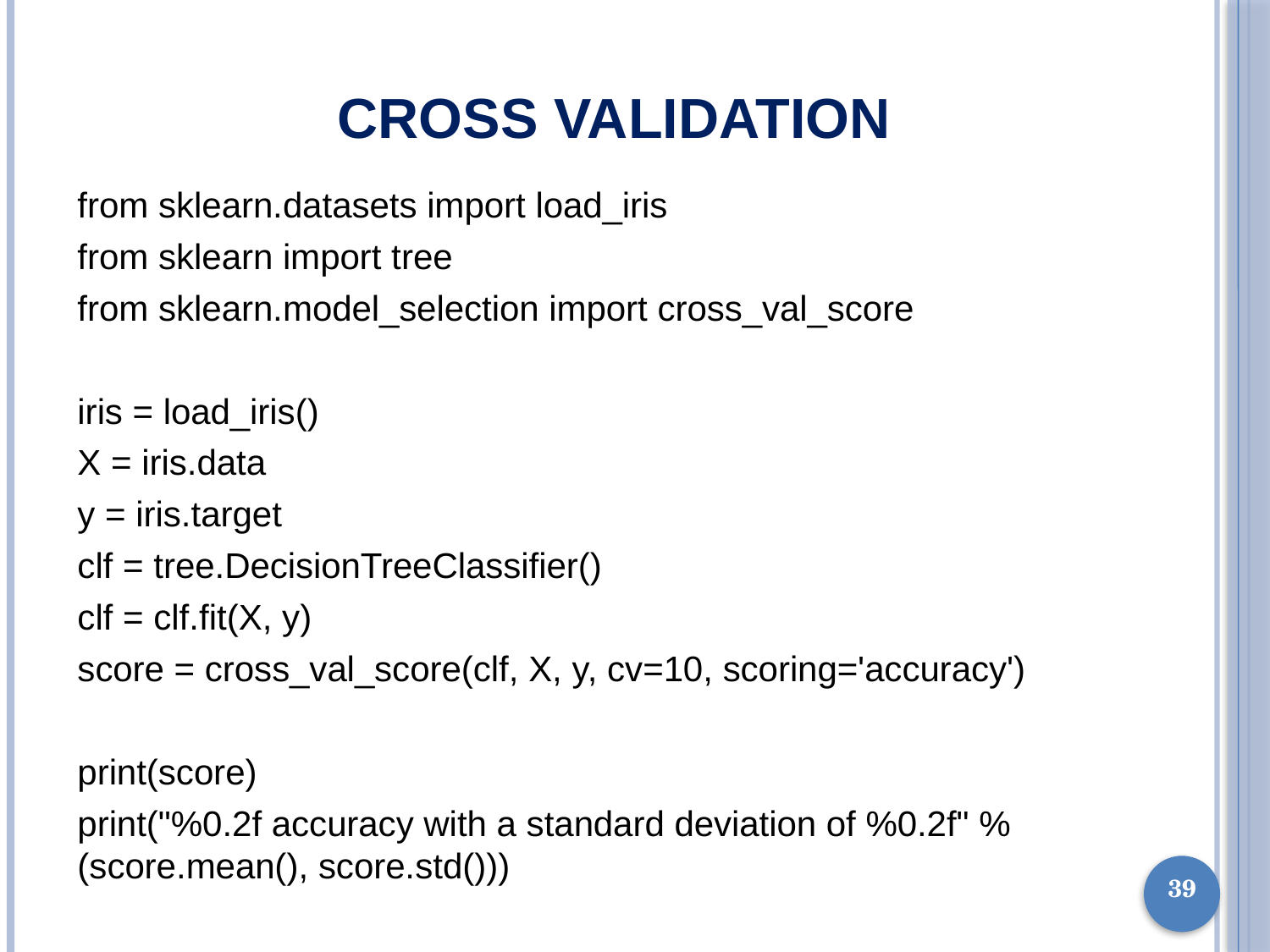

# Cross Validation
from sklearn.datasets import load_iris
from sklearn import tree
from sklearn.model_selection import cross_val_score

iris = load_iris()
X = iris.data
y = iris.target
clf = tree.DecisionTreeClassifier()
clf = clf.fit(X, y)
score = cross_val_score(clf, X, y, cv=10, scoring='accuracy')

print(score)
print("%0.2f accuracy with a standard deviation of %0.2f" % (score.mean(), score.std()))
39